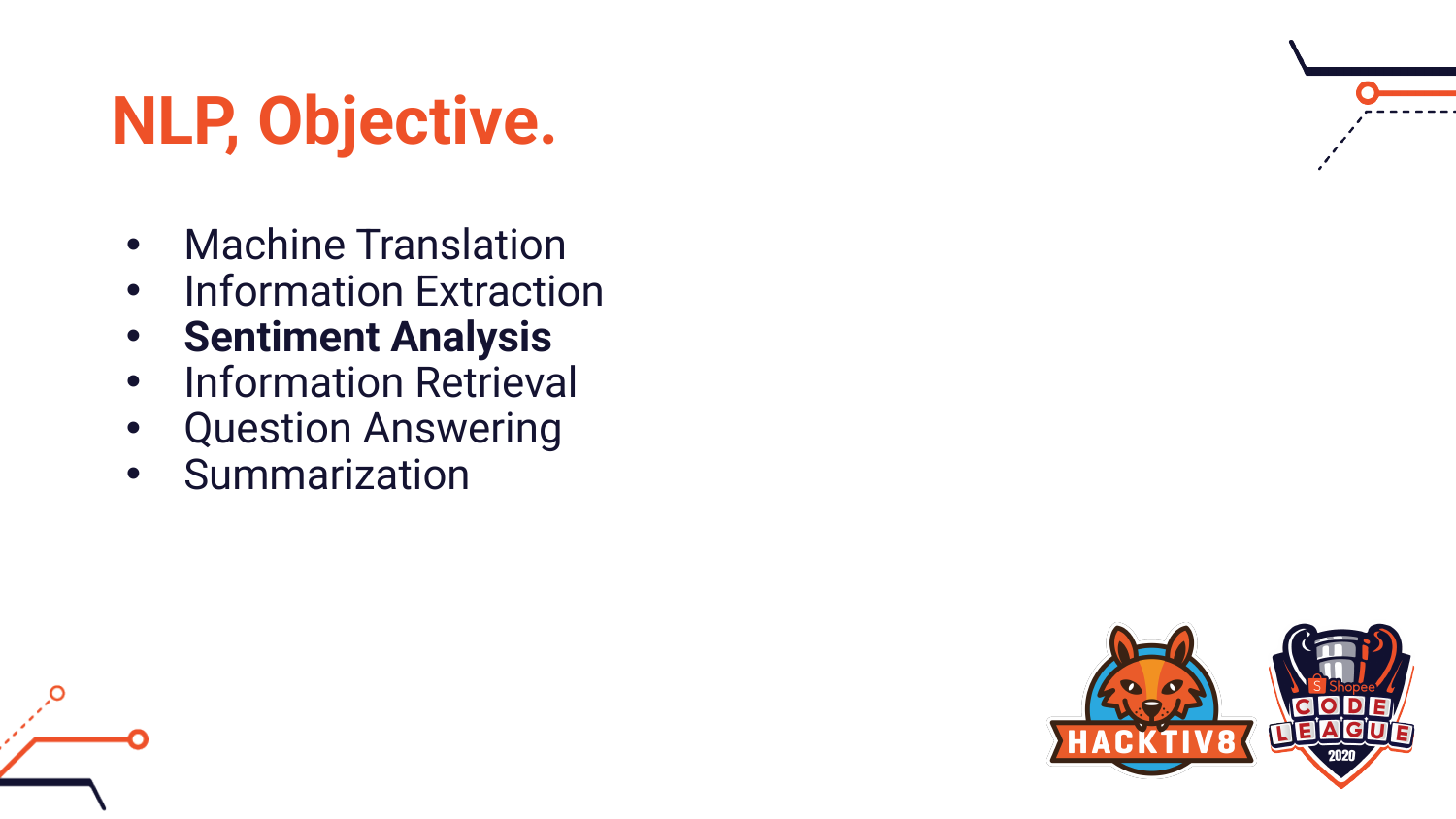

# NLP, Objective.
Machine Translation
Information Extraction
Sentiment Analysis
Information Retrieval
Question Answering
Summarization